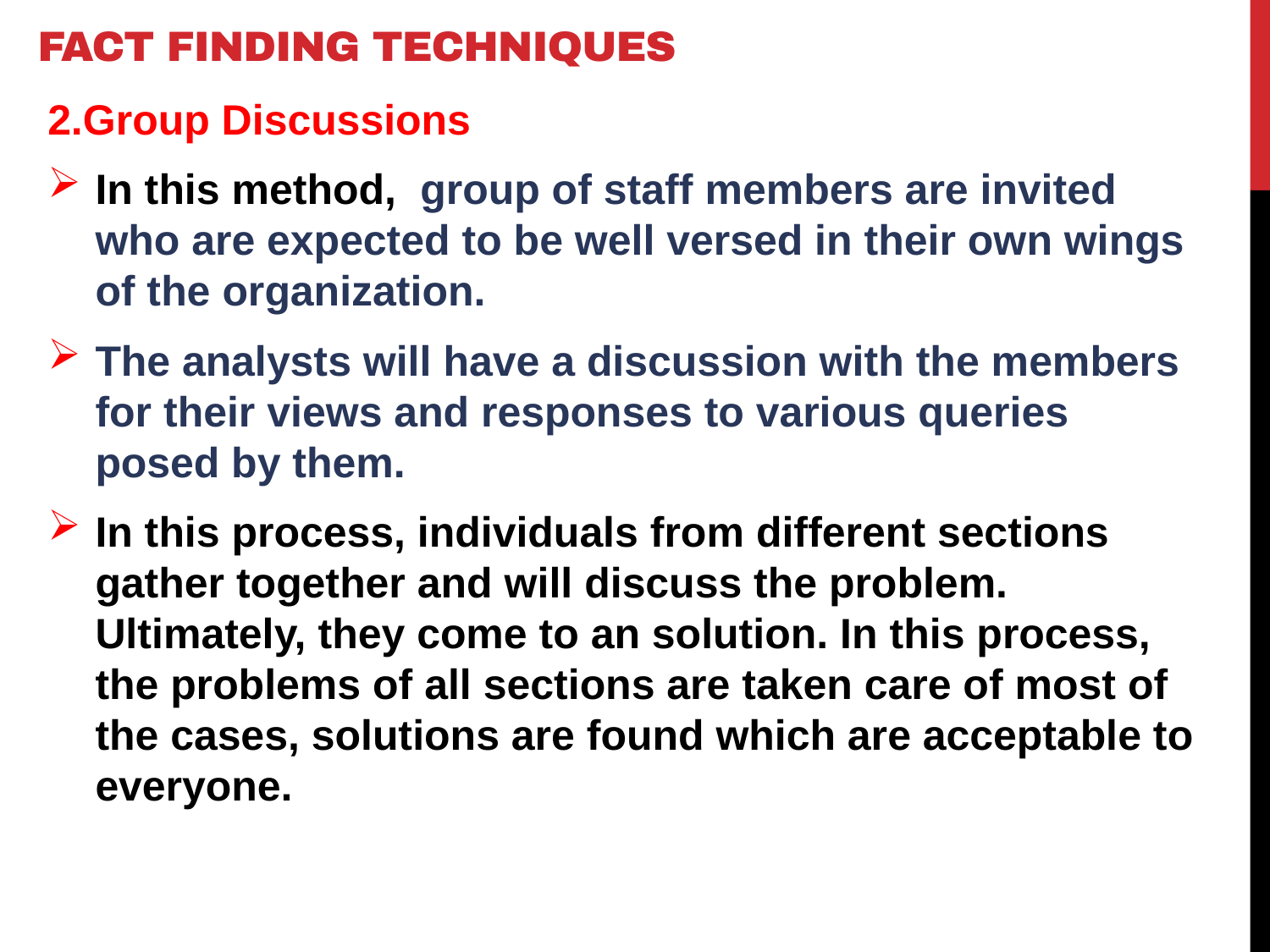

# Fact finding techniques
2.Group Discussions
In this method,  group of staff members are invited who are expected to be well versed in their own wings of the organization.
The analysts will have a discussion with the members for their views and responses to various queries posed by them.
In this process, individuals from different sections gather together and will discuss the problem. Ultimately, they come to an solution. In this process, the problems of all sections are taken care of most of the cases, solutions are found which are acceptable to everyone.